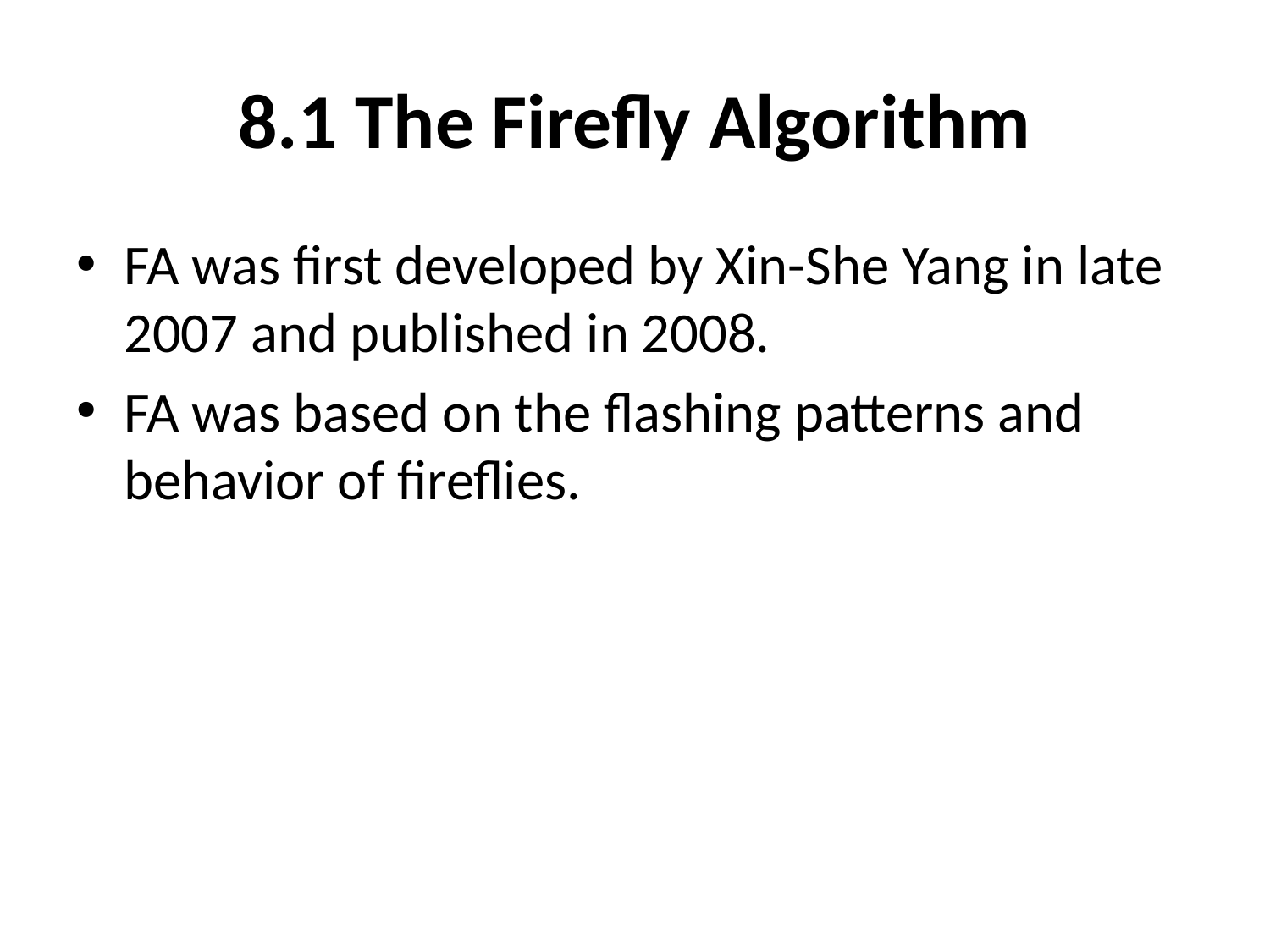

# 8.1 The Firefly Algorithm
FA was first developed by Xin-She Yang in late 2007 and published in 2008.
FA was based on the flashing patterns and behavior of fireflies.